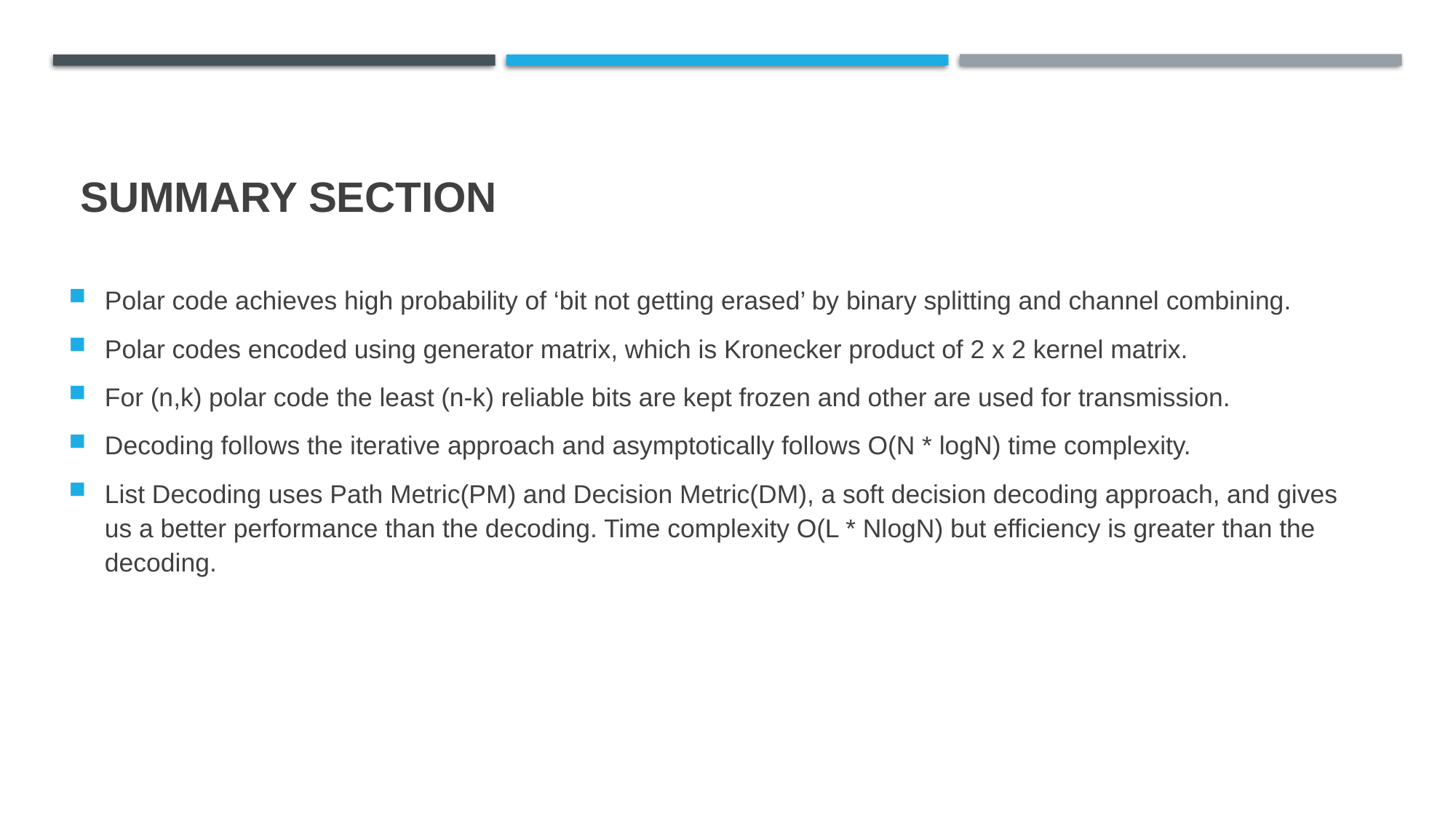

# Summary section
Polar code achieves high probability of ‘bit not getting erased’ by binary splitting and channel combining.
Polar codes encoded using generator matrix, which is Kronecker product of 2 x 2 kernel matrix.
For (n,k) polar code the least (n-k) reliable bits are kept frozen and other are used for transmission.
Decoding follows the iterative approach and asymptotically follows O(N * logN) time complexity.
List Decoding uses Path Metric(PM) and Decision Metric(DM), a soft decision decoding approach, and gives us a better performance than the decoding. Time complexity O(L * NlogN) but efficiency is greater than the decoding.